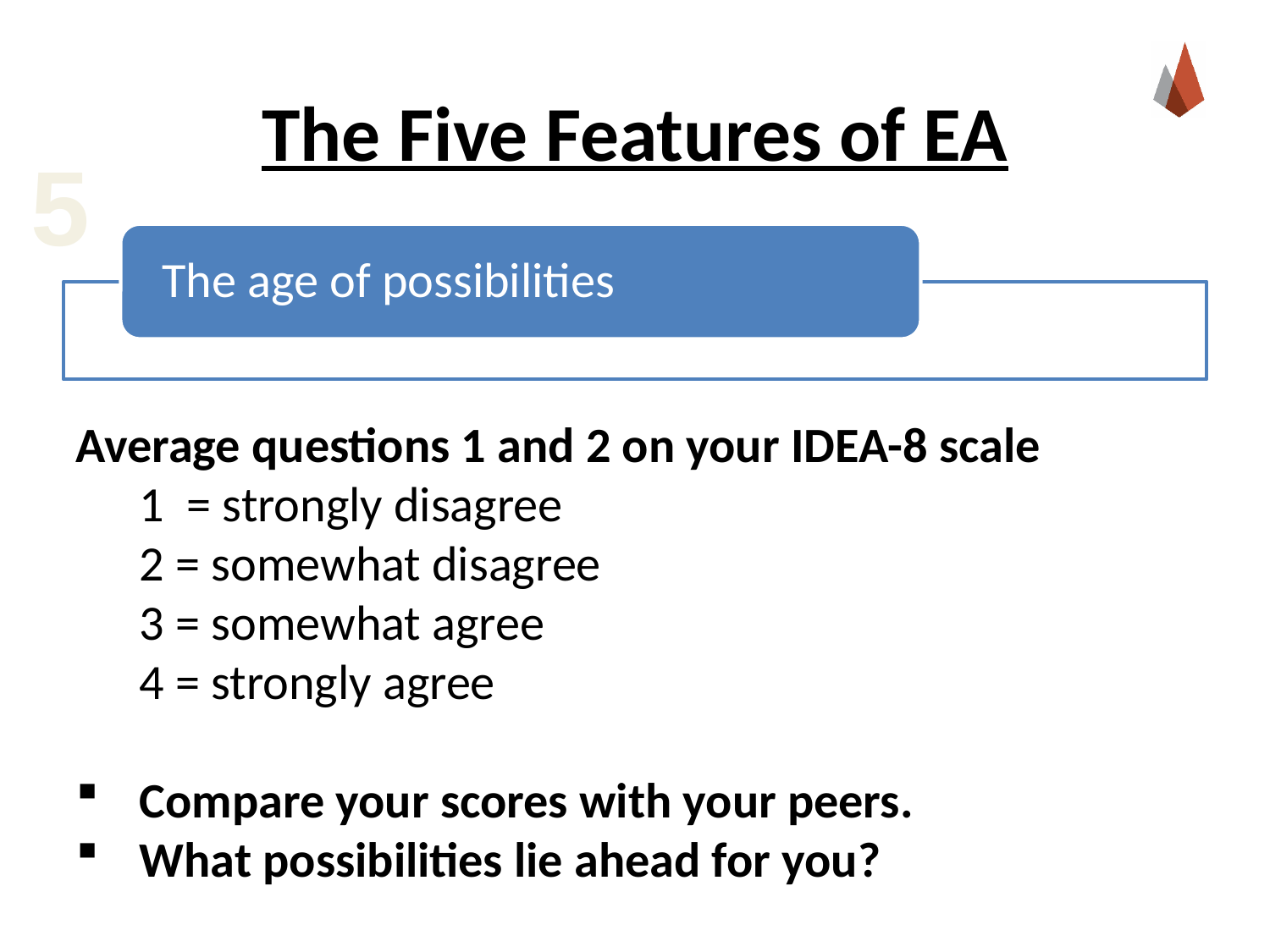

# The Five Features of EA
5
The age of possibilities
Average questions 1 and 2 on your IDEA-8 scale
1  = strongly disagree
2 = somewhat disagree
3 = somewhat agree
4 = strongly agree

Compare your scores with your peers.
What possibilities lie ahead for you?